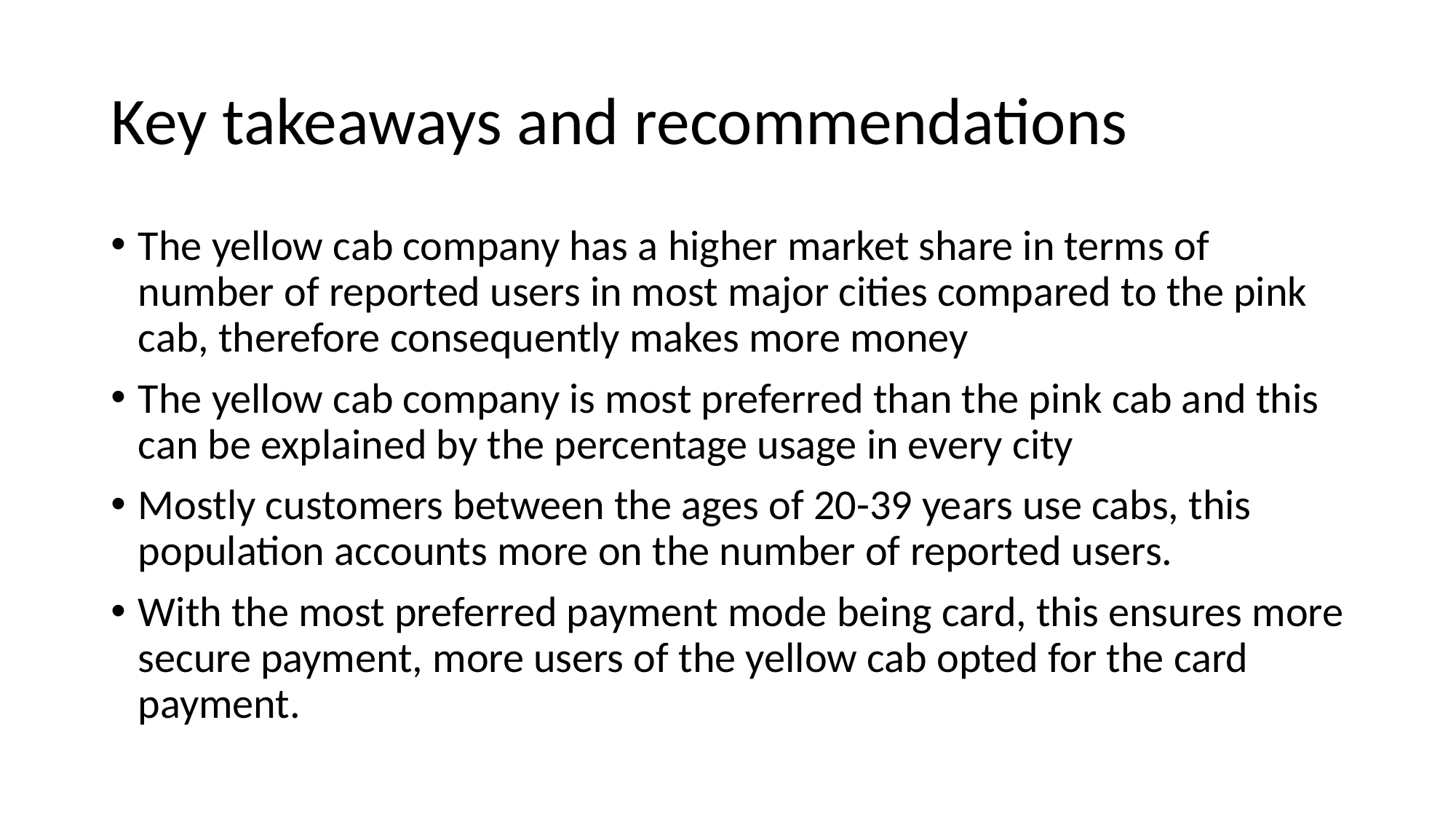

# Key takeaways and recommendations
The yellow cab company has a higher market share in terms of number of reported users in most major cities compared to the pink cab, therefore consequently makes more money
The yellow cab company is most preferred than the pink cab and this can be explained by the percentage usage in every city
Mostly customers between the ages of 20-39 years use cabs, this population accounts more on the number of reported users.
With the most preferred payment mode being card, this ensures more secure payment, more users of the yellow cab opted for the card payment.